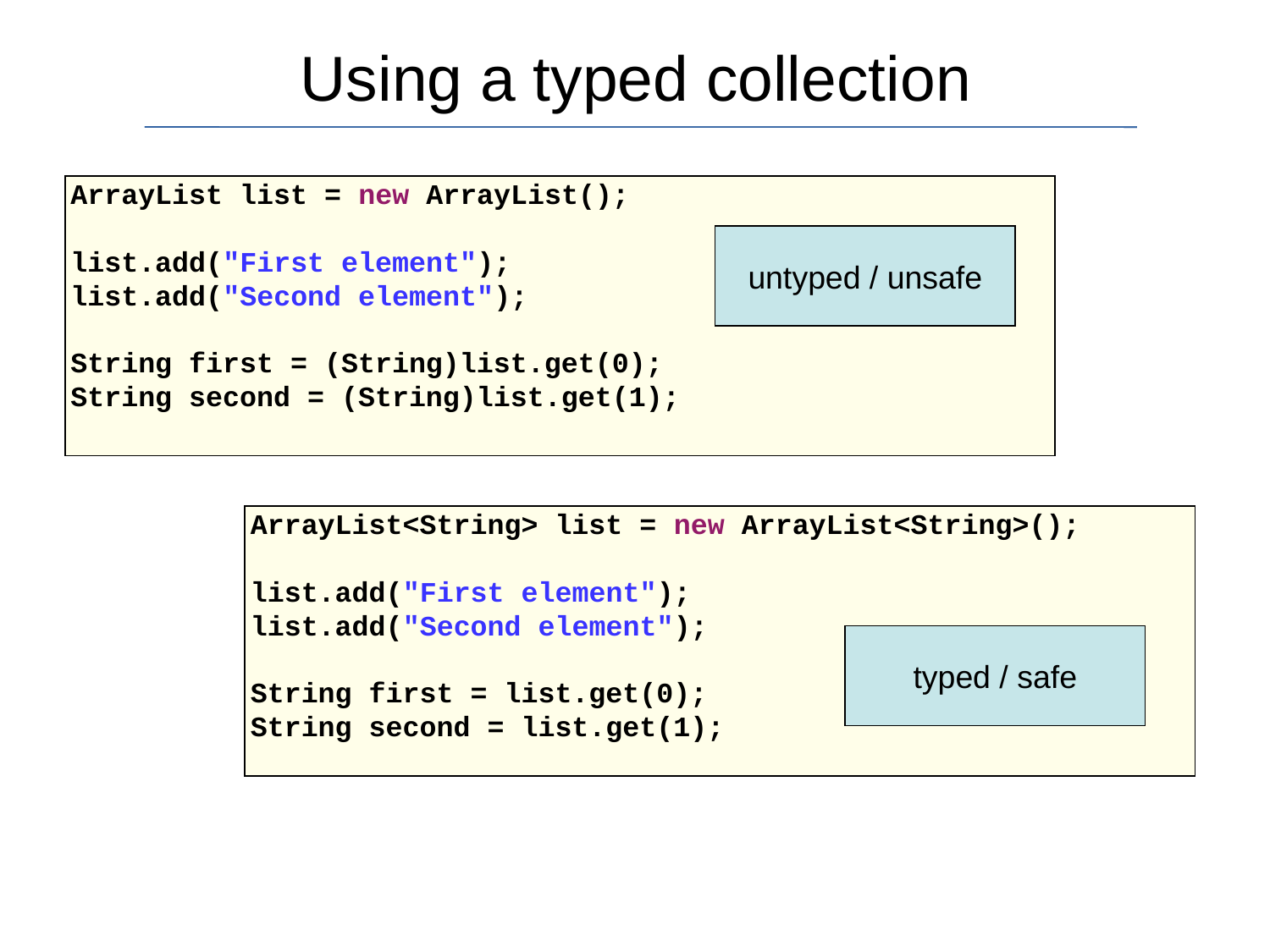

Using a typed collection

ArrayList list = new ArrayList();

list.add("First element");
list.add("Second element");

String first = (String)list.get(0);
String second = (String)list.get(1);

untyped / unsafe

ArrayList<String> list = new ArrayList<String>();

list.add("First element");
list.add("Second element");

String first = list.get(0);
String second = list.get(1);

typed / safe